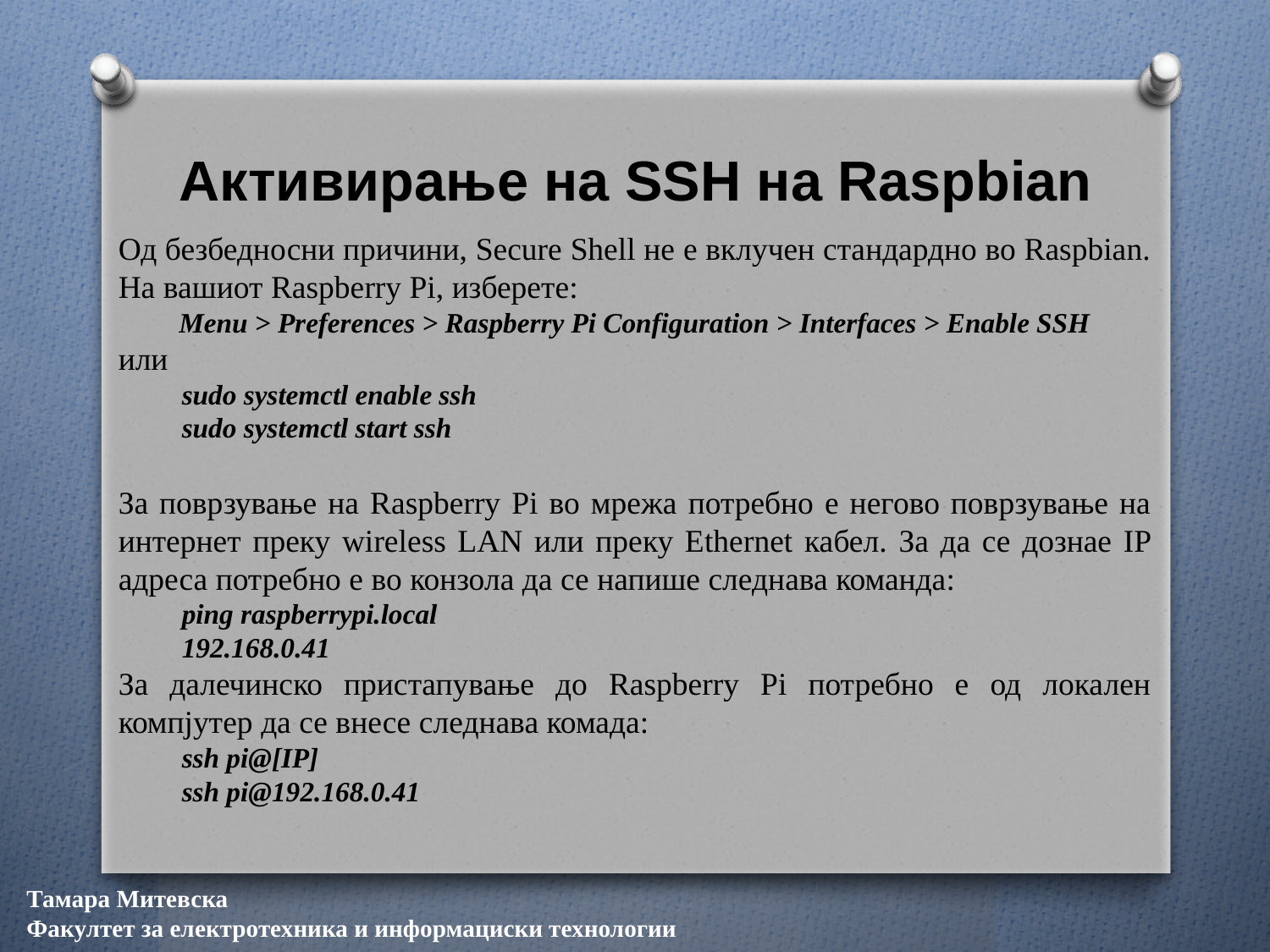

# Активирање на SSH на Raspbian
Од безбедносни причини, Secure Shell не е вклучен стандардно во Raspbian.
На вашиот Raspberry Pi, изберете:
Menu > Preferences > Raspberry Pi Configuration > Interfaces > Enable SSH
или
sudo systemctl enable ssh
sudo systemctl start ssh

За поврзување на Raspberry Pi во мрежа потребно е негово поврзување на интернет преку wireless LAN или преку Ethernet кабел. За да се дознае IP адреса потребно е во конзола да се напише следнава команда:
ping raspberrypi.local
192.168.0.41
За далечинско пристапување до Raspberry Pi потребно е од локален компјутер да се внесе следнава комада:
ssh pi@[IP]
ssh pi@192.168.0.41
Тамара Митевска
Факултет за електротехника и информациски технологии